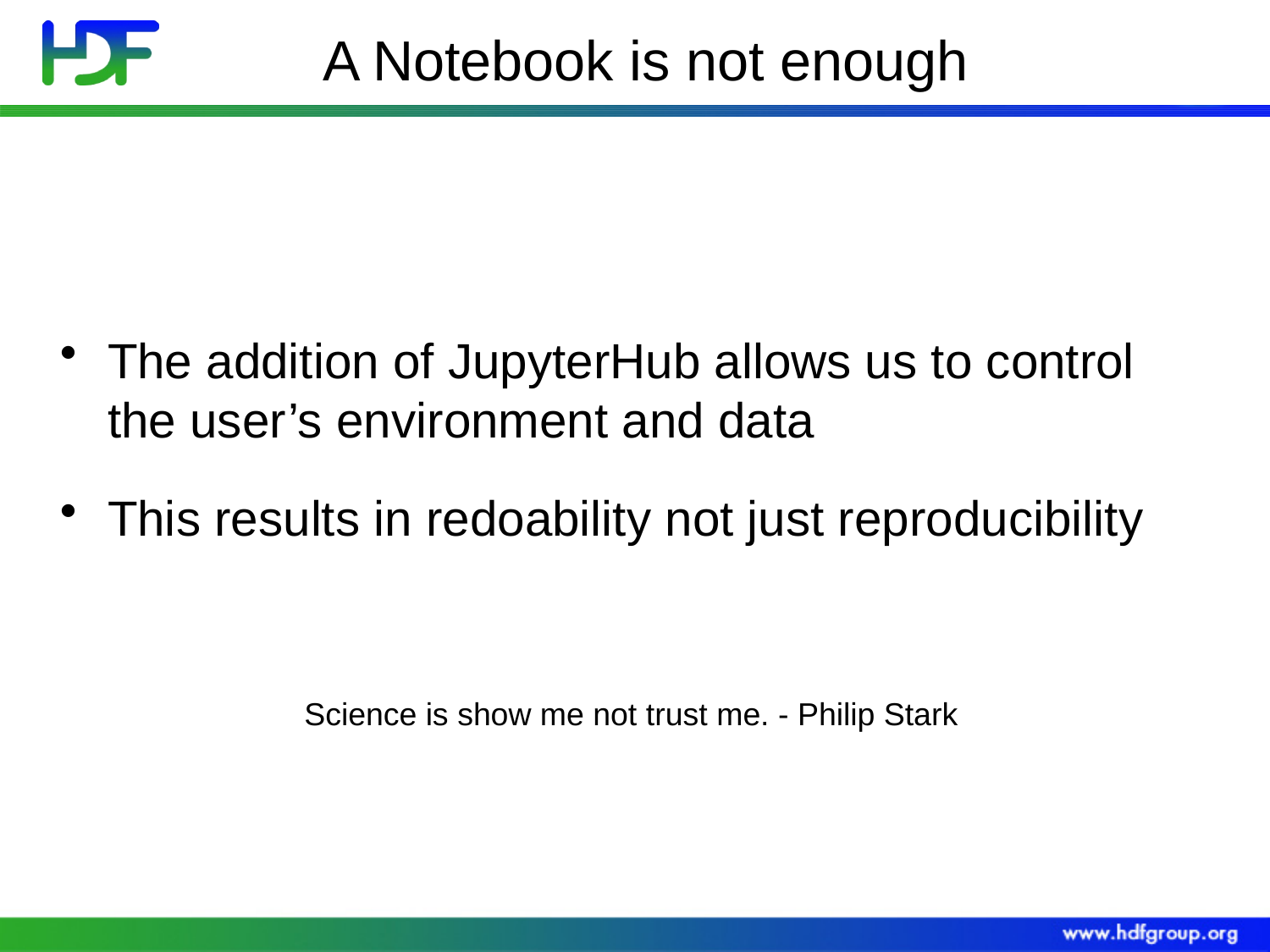

# A Notebook is not enough
The addition of JupyterHub allows us to control the user’s environment and data

This results in redoability not just reproducibility
Science is show me not trust me. - Philip Stark